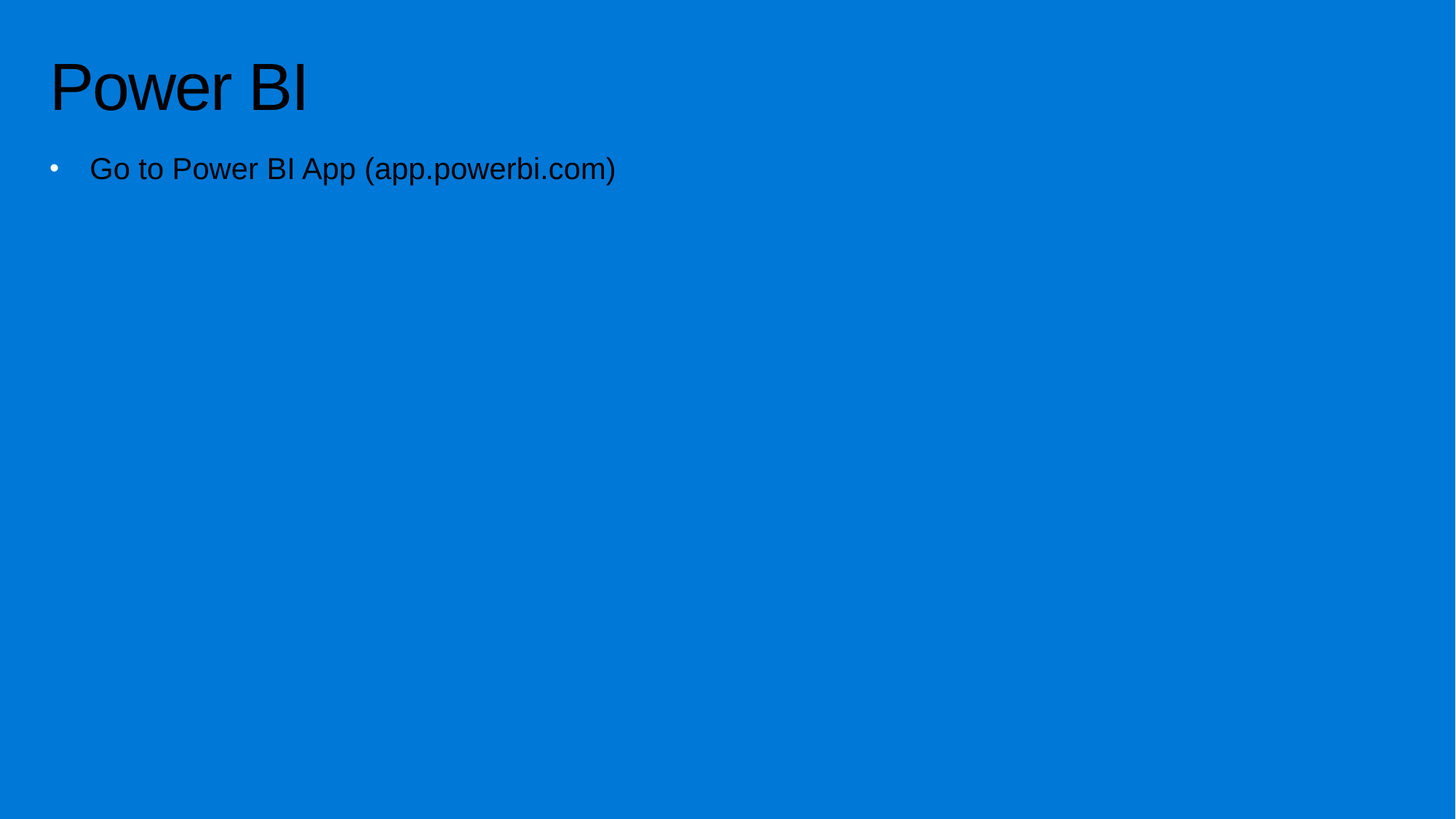

# Power BI
Go to Power BI App (app.powerbi.com)